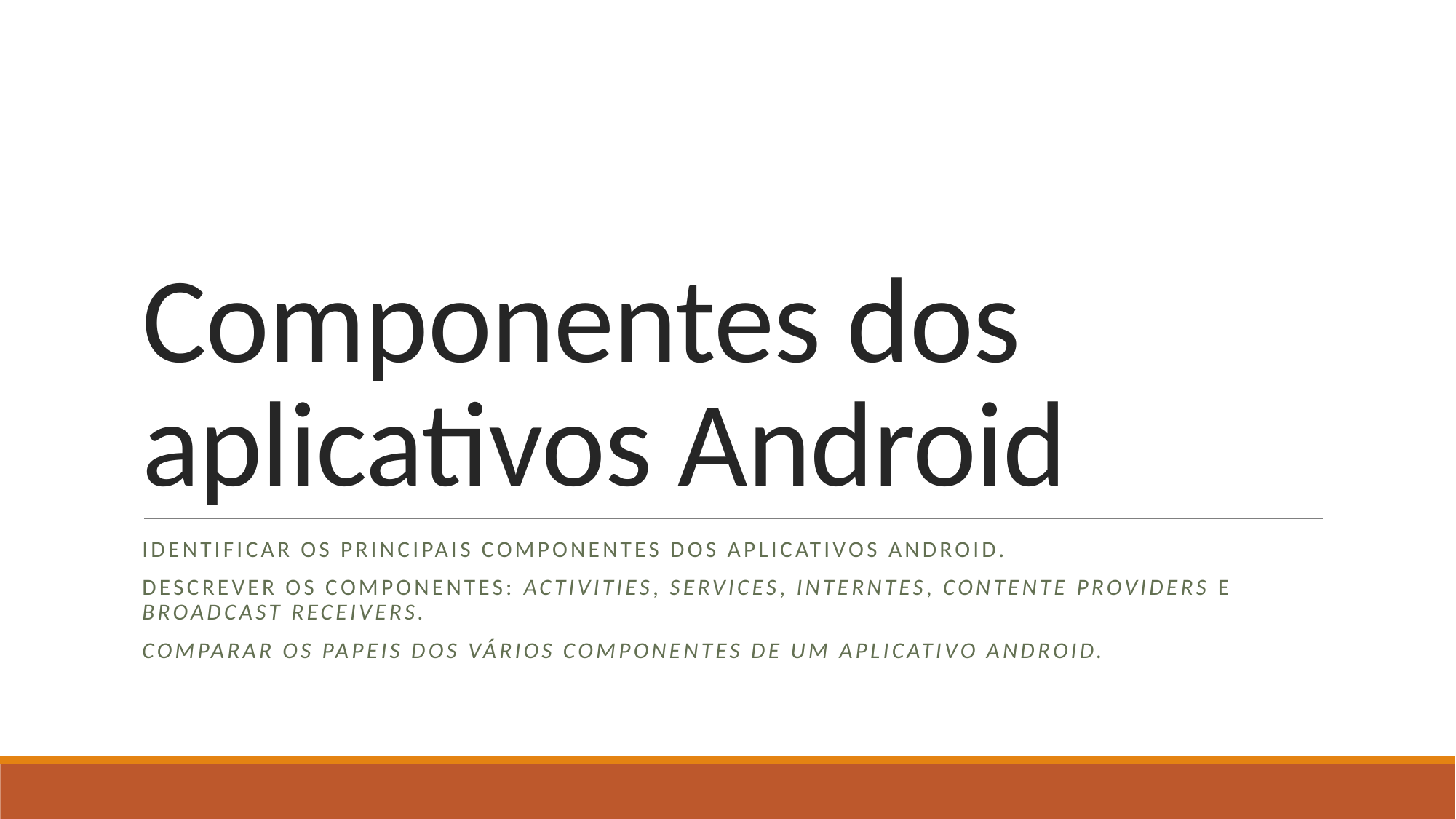

# Componentes dos aplicativos Android
Identificar os principais componentes dos aplicativos Android.
Descrever os componentes: activities, services, interntes, contente providers e broadcast receivers.
Comparar os papeis dos vários componentes de um aplicativo Android.